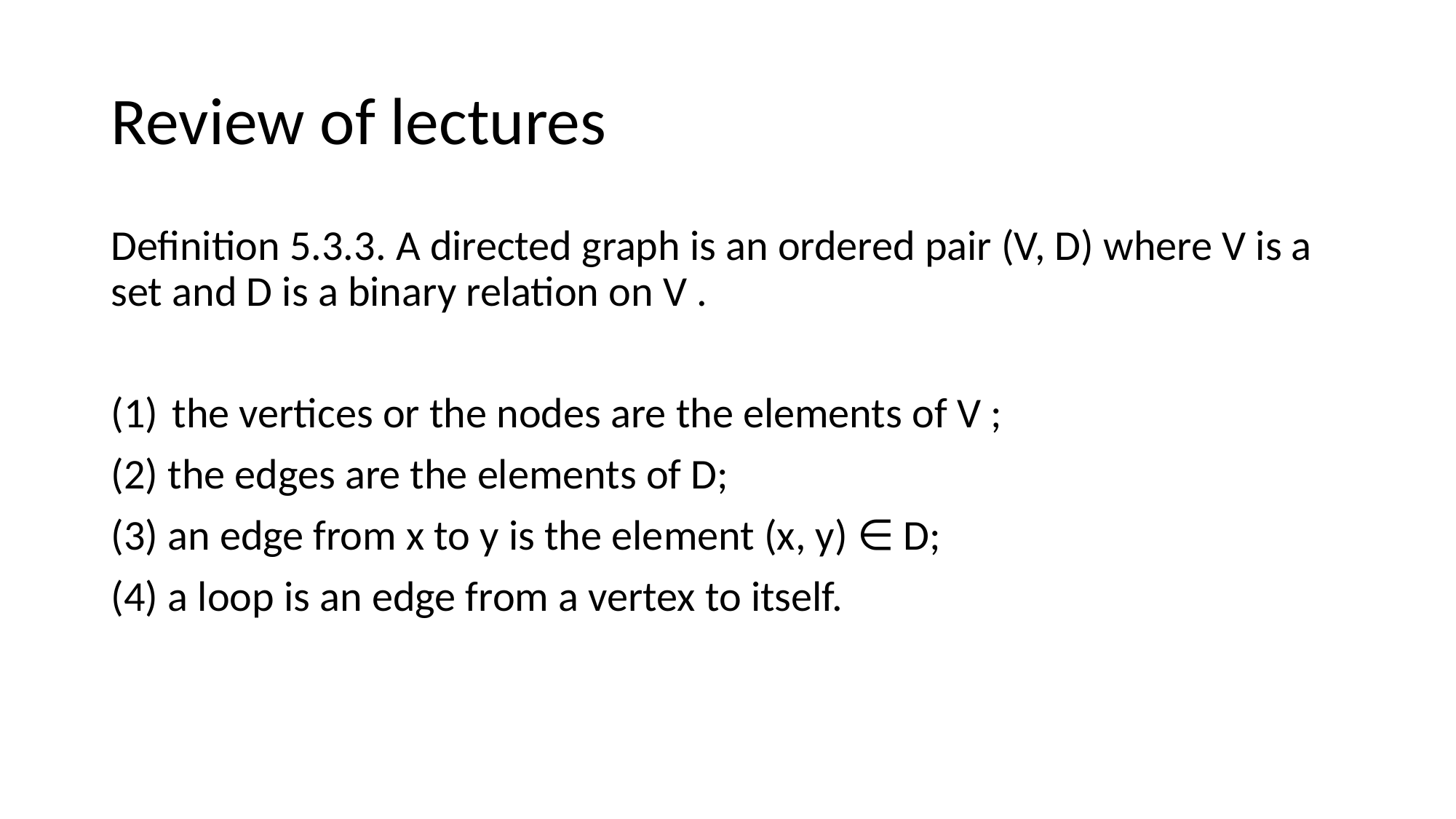

# Review of lectures
Definition 5.3.3. A directed graph is an ordered pair (V, D) where V is a set and D is a binary relation on V .

the vertices or the nodes are the elements of V ;
(2) the edges are the elements of D;
(3) an edge from x to y is the element (x, y) ∈ D;
(4) a loop is an edge from a vertex to itself.